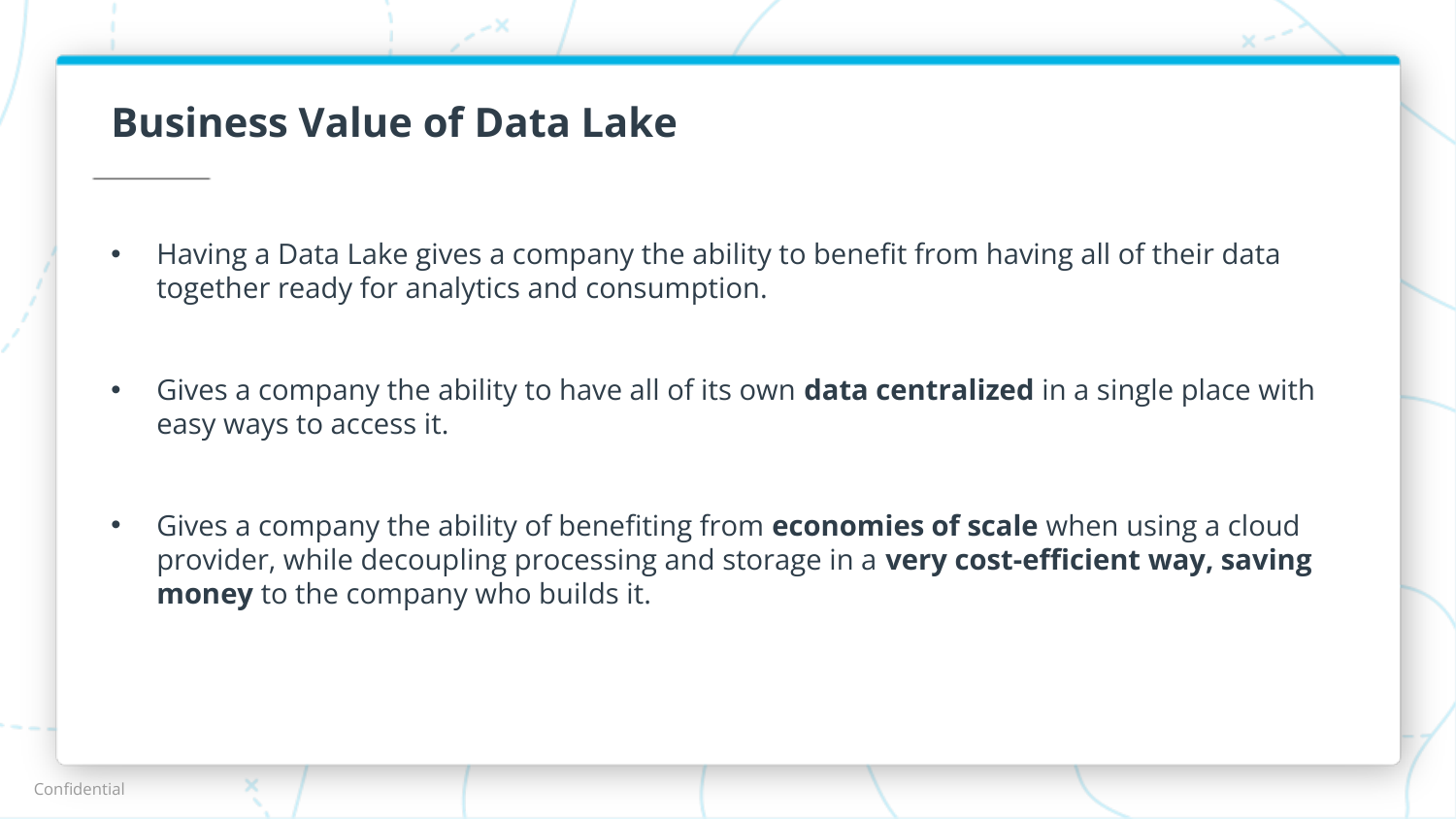

# Business Value of Data Lake

Having a Data Lake gives a company the ability to benefit from having all of their data together ready for analytics and consumption.

Gives a company the ability to have all of its own data centralized in a single place with easy ways to access it.

Gives a company the ability of benefiting from economies of scale when using a cloud provider, while decoupling processing and storage in a very cost-efficient way, saving money to the company who builds it.